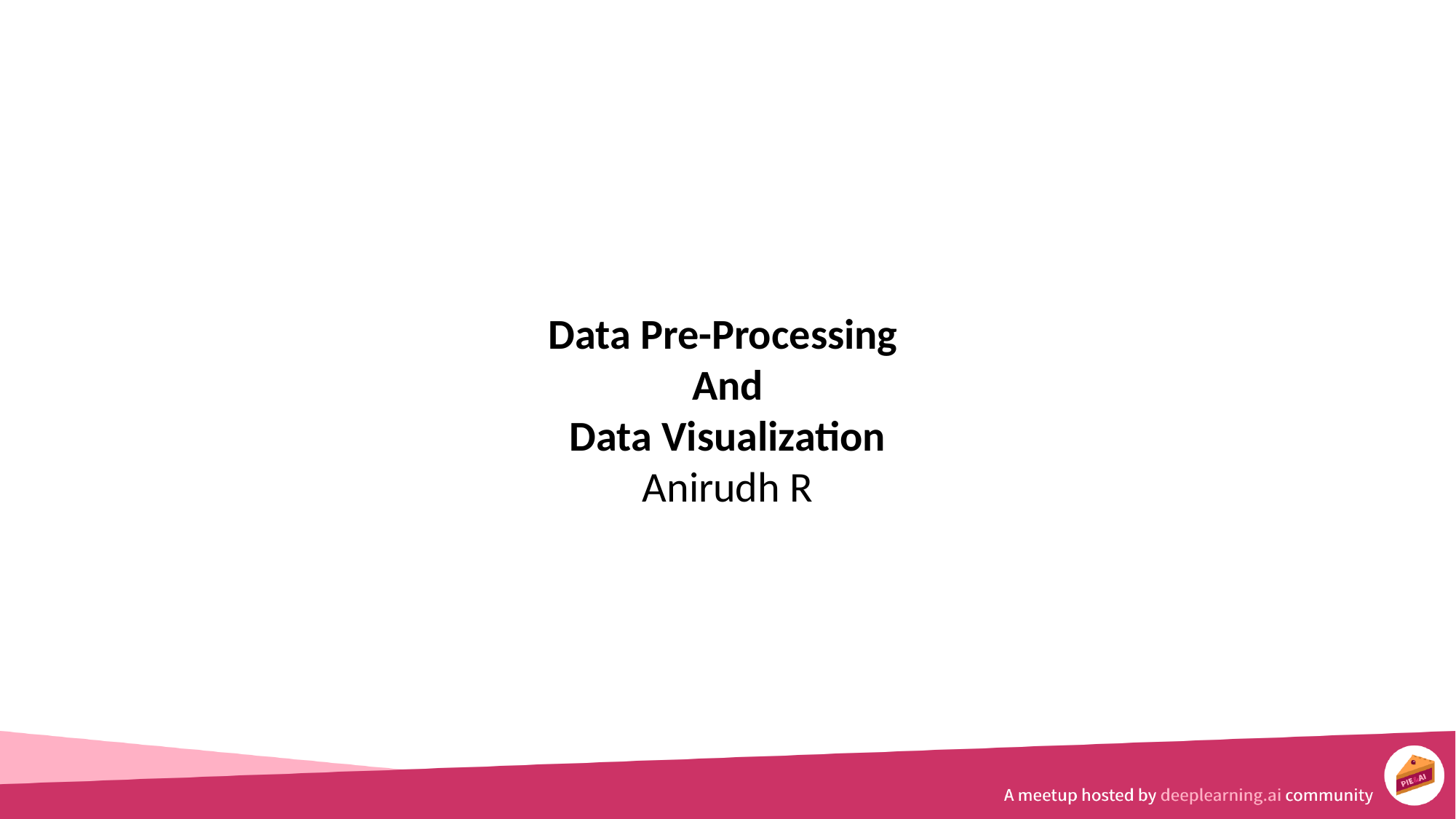

Data Pre-Processing
And
Data Visualization
Anirudh R